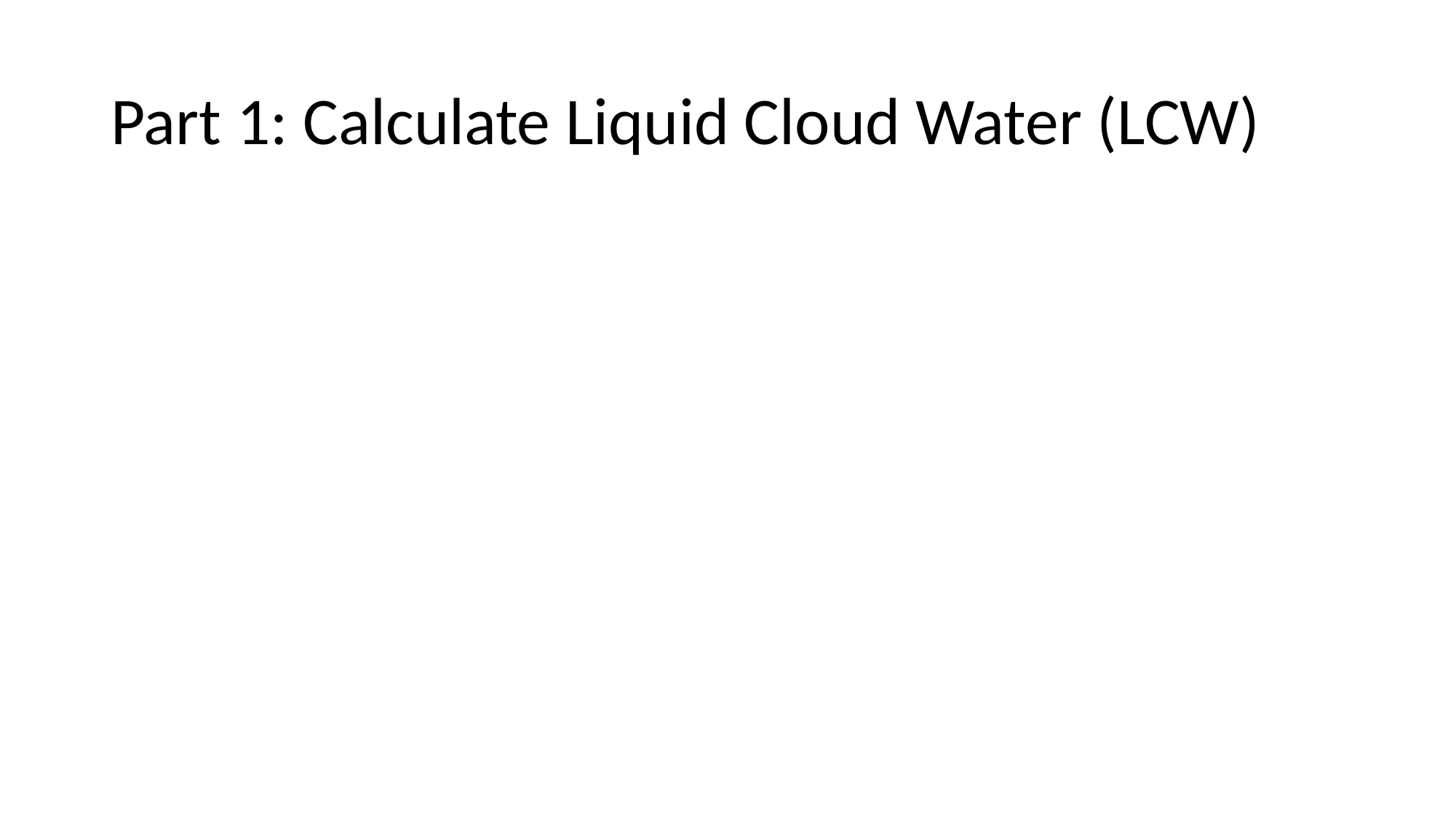

# Part 1: Calculate Liquid Cloud Water (LCW)